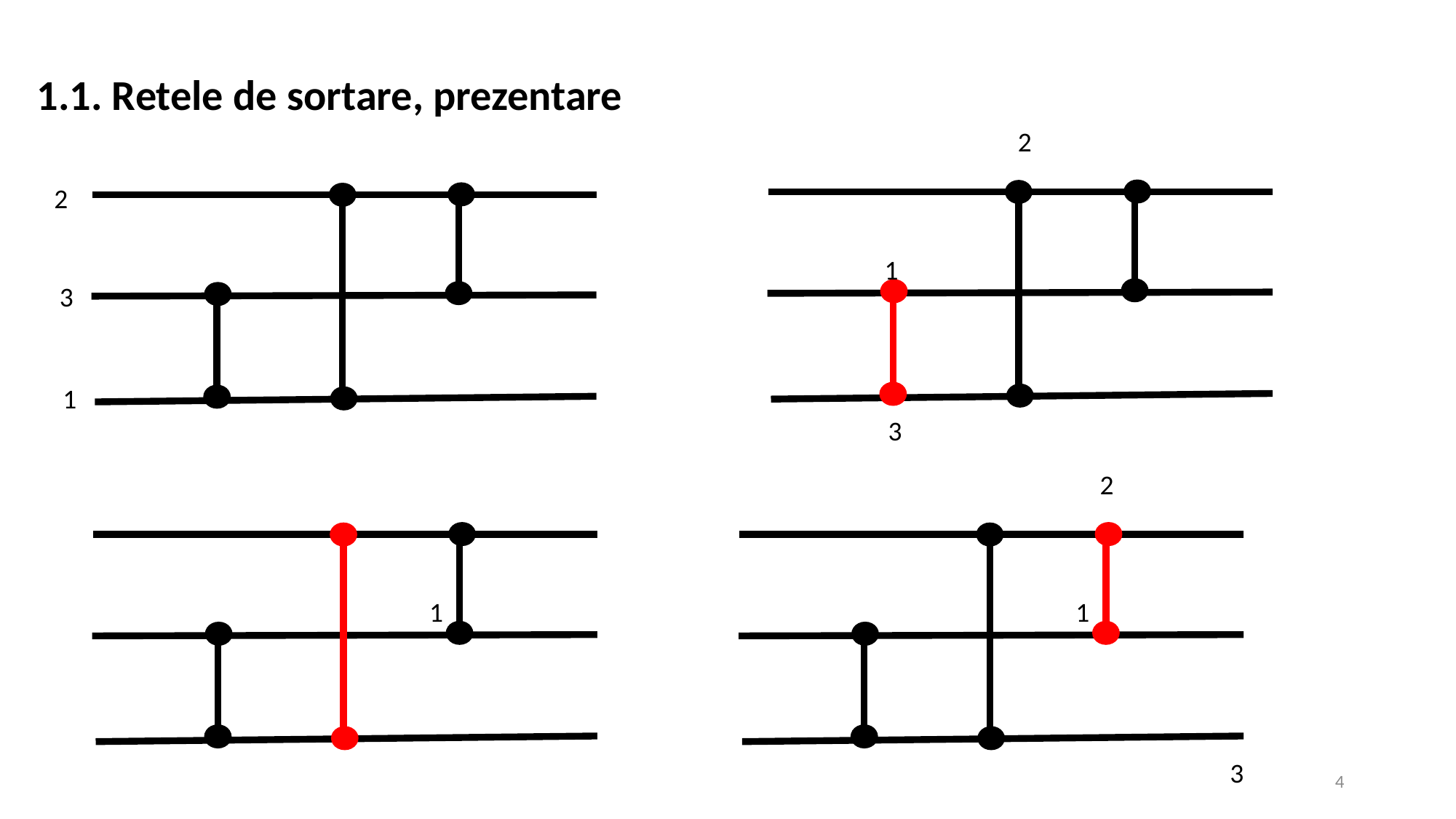

1.1. Retele de sortare, prezentare
2
2

1
3

1

3
2

1
1

3
4